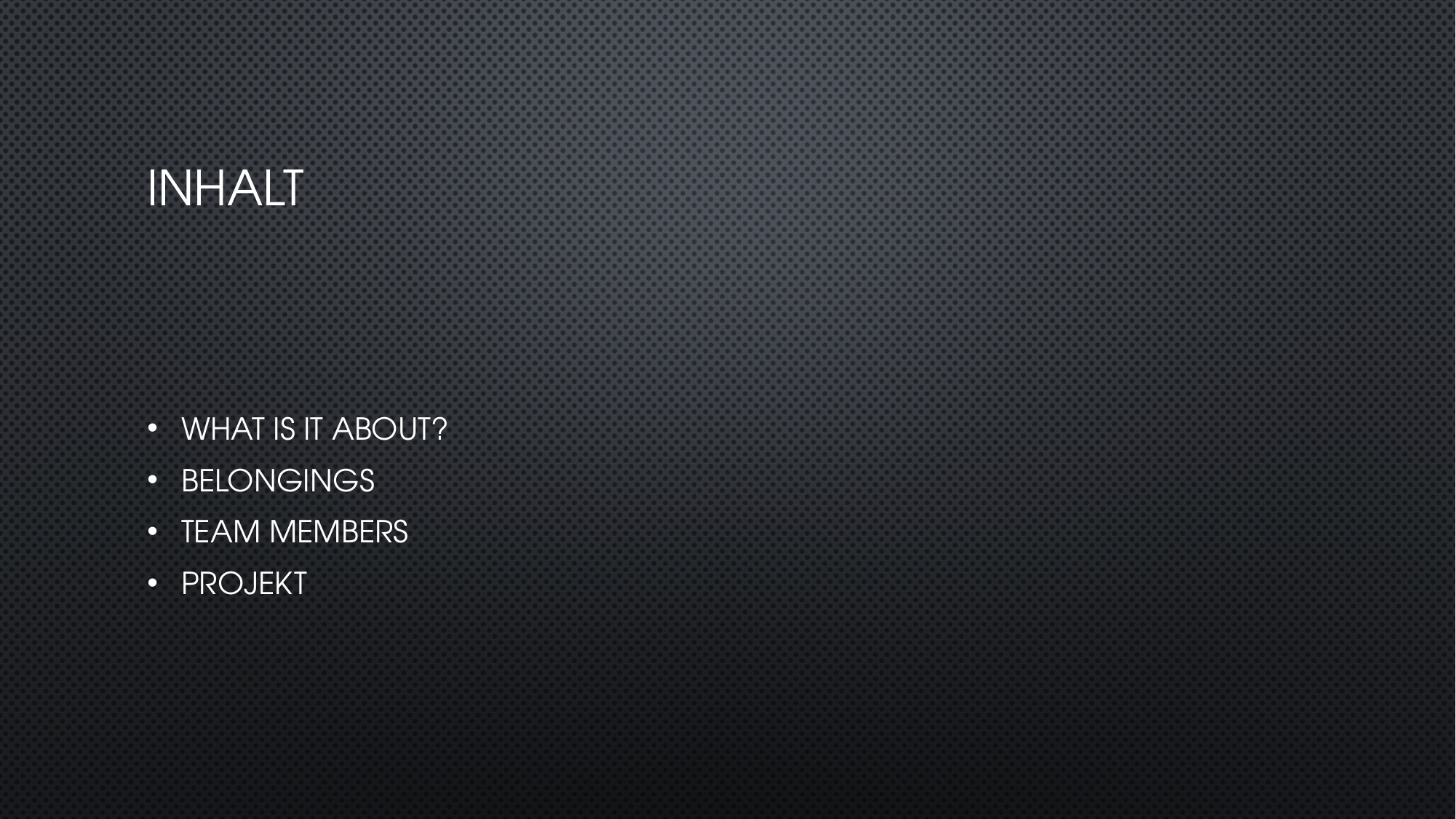

# Inhalt
What is it about?
Belongings
Team members
projekt